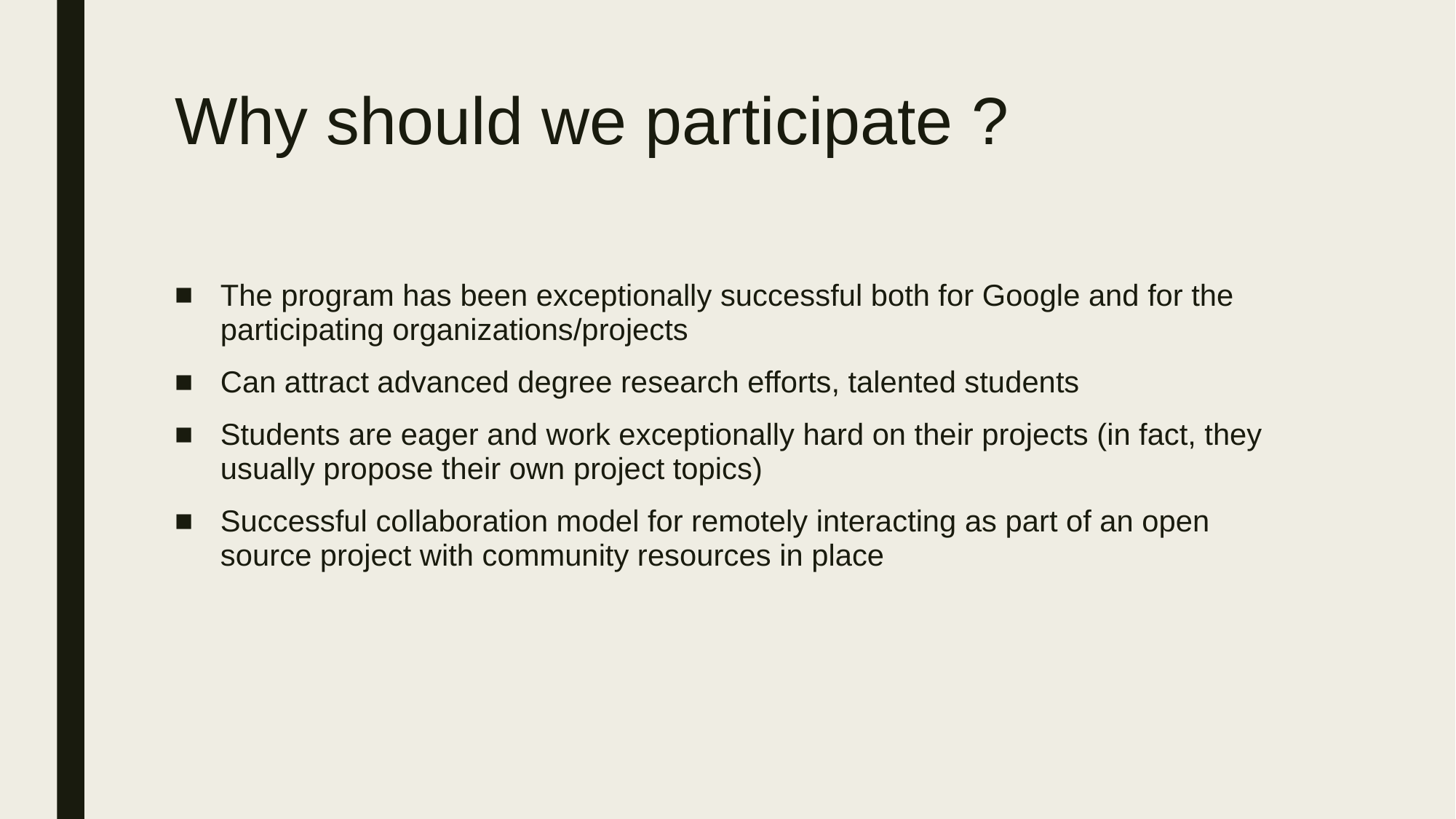

# Why should we participate ?
The program has been exceptionally successful both for Google and for the participating organizations/projects
Can attract advanced degree research efforts, talented students
Students are eager and work exceptionally hard on their projects (in fact, they usually propose their own project topics)
Successful collaboration model for remotely interacting as part of an open source project with community resources in place